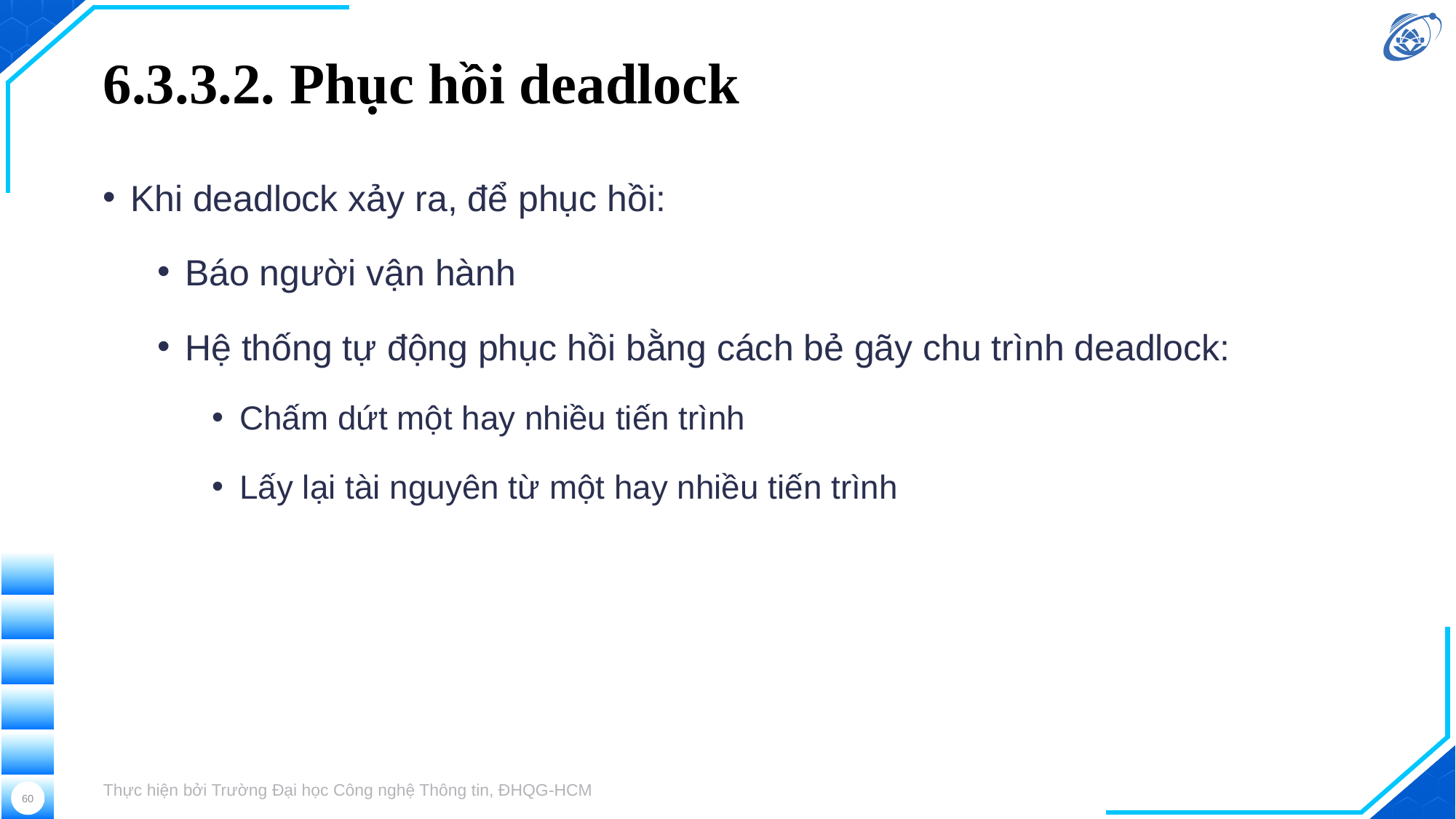

# 6.3.3.2. Phục hồi deadlock
Khi deadlock xảy ra, để phục hồi:
Báo người vận hành
Hệ thống tự động phục hồi bằng cách bẻ gãy chu trình deadlock:
Chấm dứt một hay nhiều tiến trình
Lấy lại tài nguyên từ một hay nhiều tiến trình
Thực hiện bởi Trường Đại học Công nghệ Thông tin, ĐHQG-HCM
60